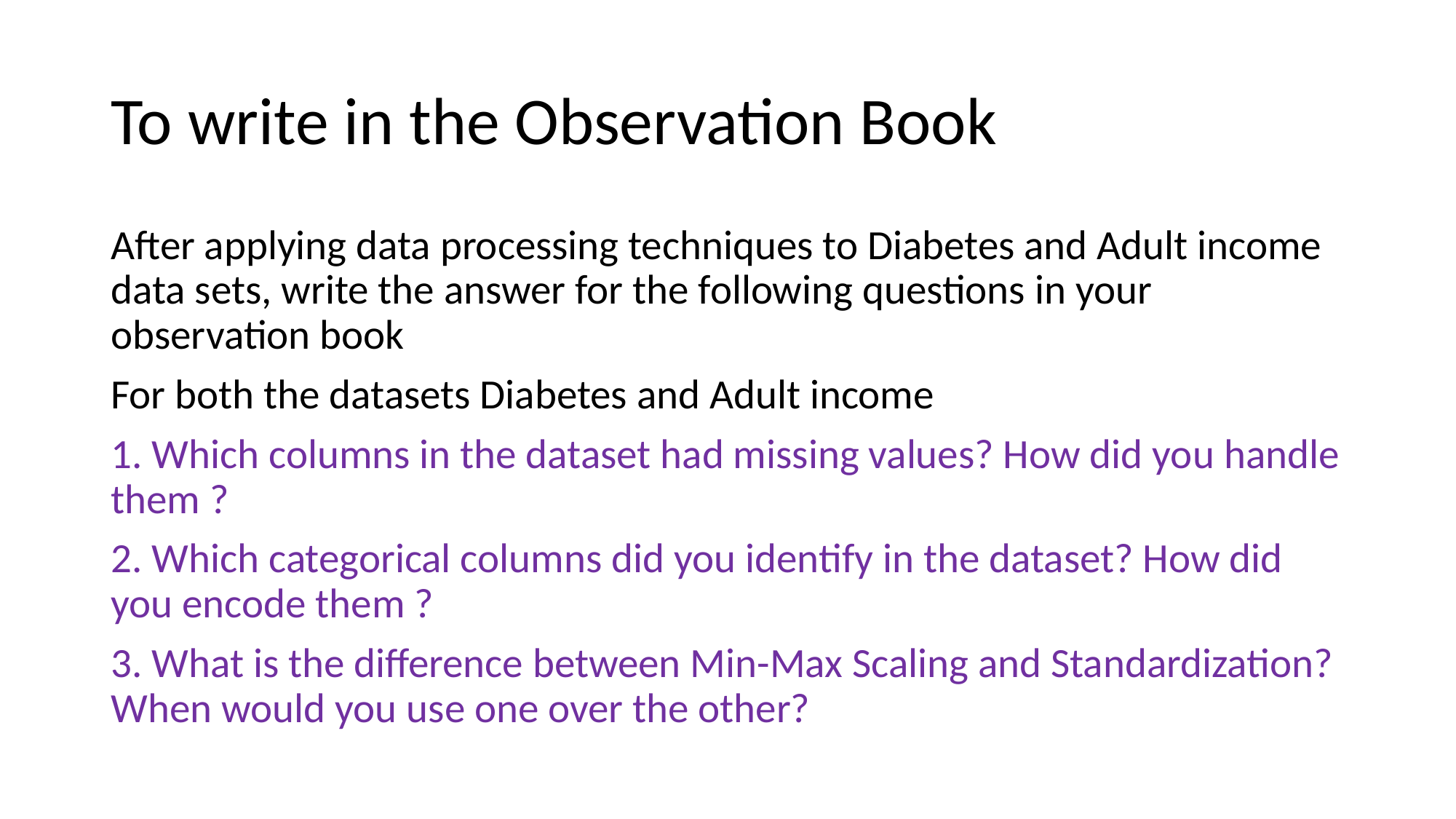

# To write in the Observation Book
After applying data processing techniques to Diabetes and Adult income data sets, write the answer for the following questions in your observation book
For both the datasets Diabetes and Adult income
1. Which columns in the dataset had missing values? How did you handle them ?
2. Which categorical columns did you identify in the dataset? How did you encode them ?
3. What is the difference between Min-Max Scaling and Standardization? When would you use one over the other?